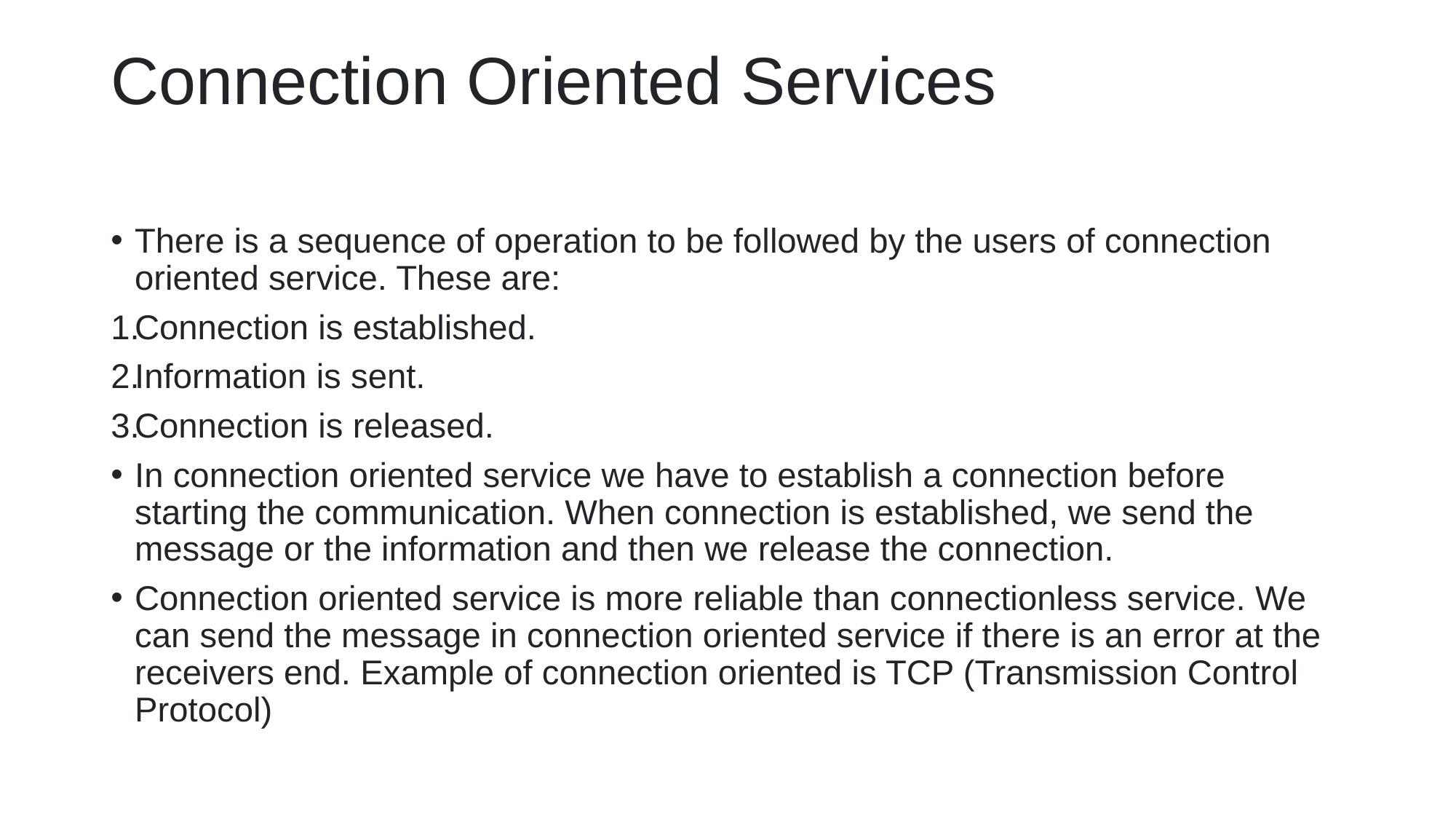

# Connection Oriented Services
There is a sequence of operation to be followed by the users of connection oriented service. These are:
Connection is established.
Information is sent.
Connection is released.
In connection oriented service we have to establish a connection before starting the communication. When connection is established, we send the message or the information and then we release the connection.
Connection oriented service is more reliable than connectionless service. We can send the message in connection oriented service if there is an error at the receivers end. Example of connection oriented is TCP (Transmission Control Protocol)